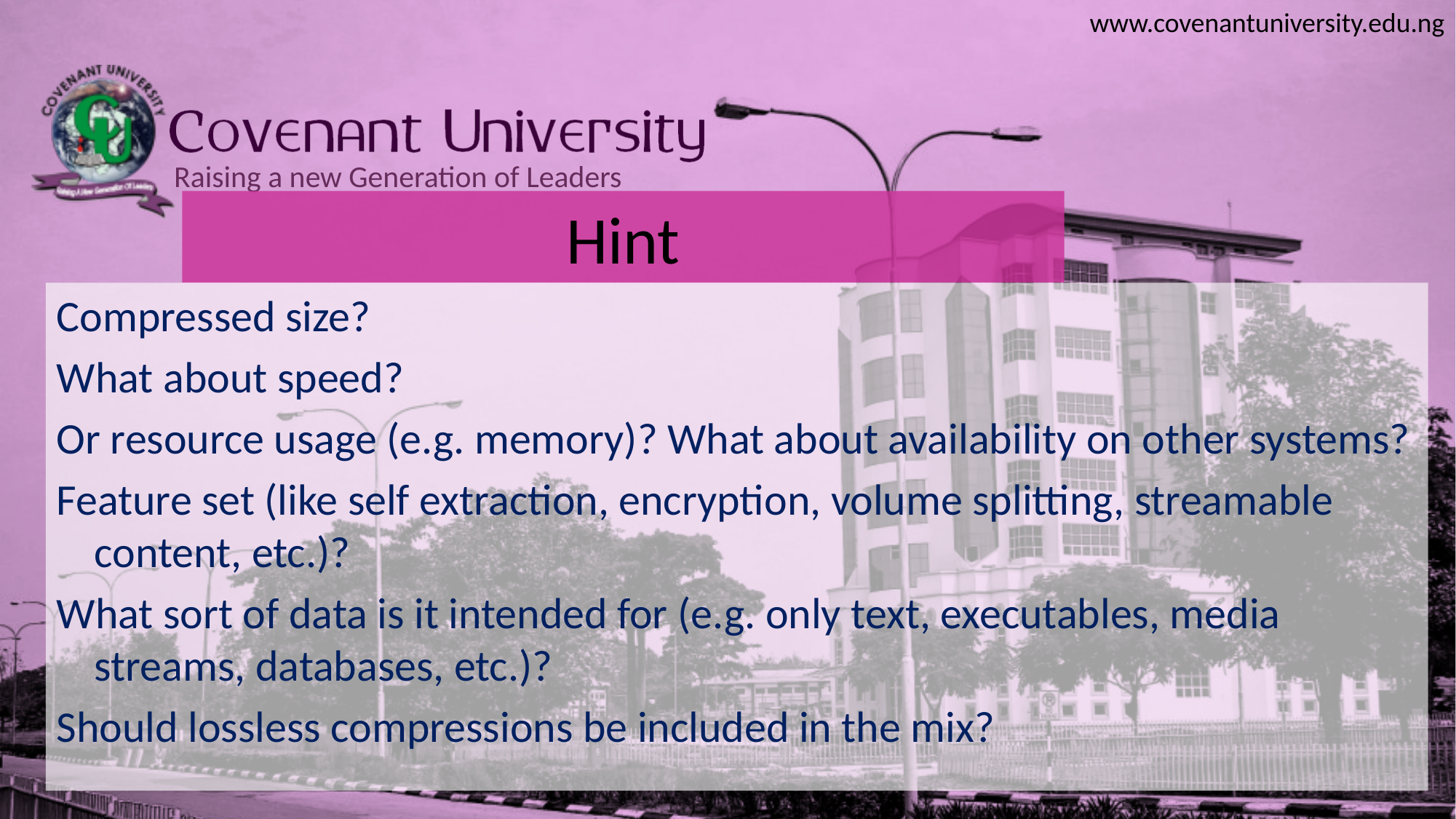

# Hint
Compressed size?
What about speed?
Or resource usage (e.g. memory)? What about availability on other systems?
Feature set (like self extraction, encryption, volume splitting, streamable content, etc.)?
What sort of data is it intended for (e.g. only text, executables, media streams, databases, etc.)?
Should lossless compressions be included in the mix?